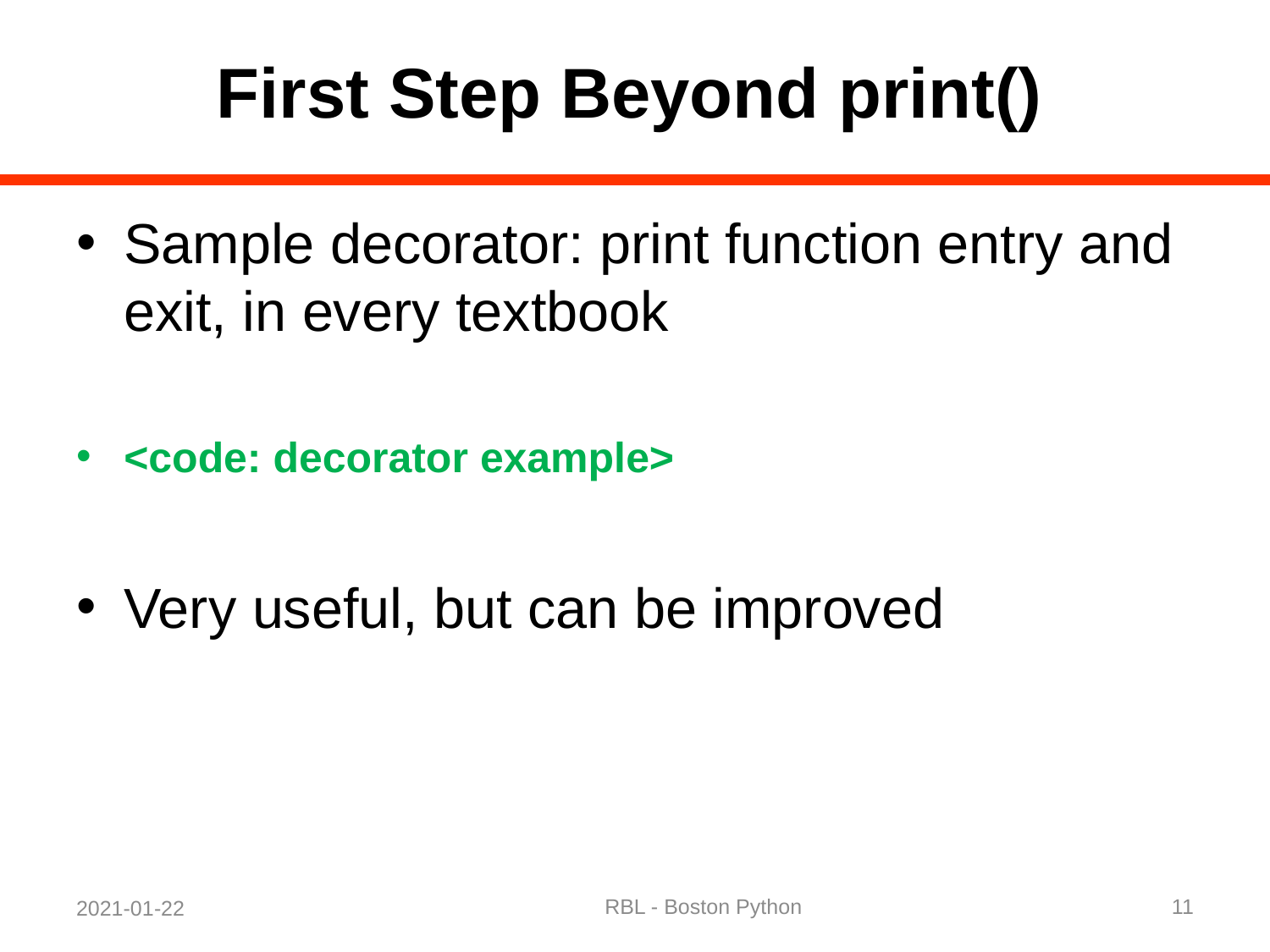

# First Step Beyond print()
Sample decorator: print function entry and exit, in every textbook

<code: decorator example>

Very useful, but can be improved
RBL - Boston Python
11
2021-01-22